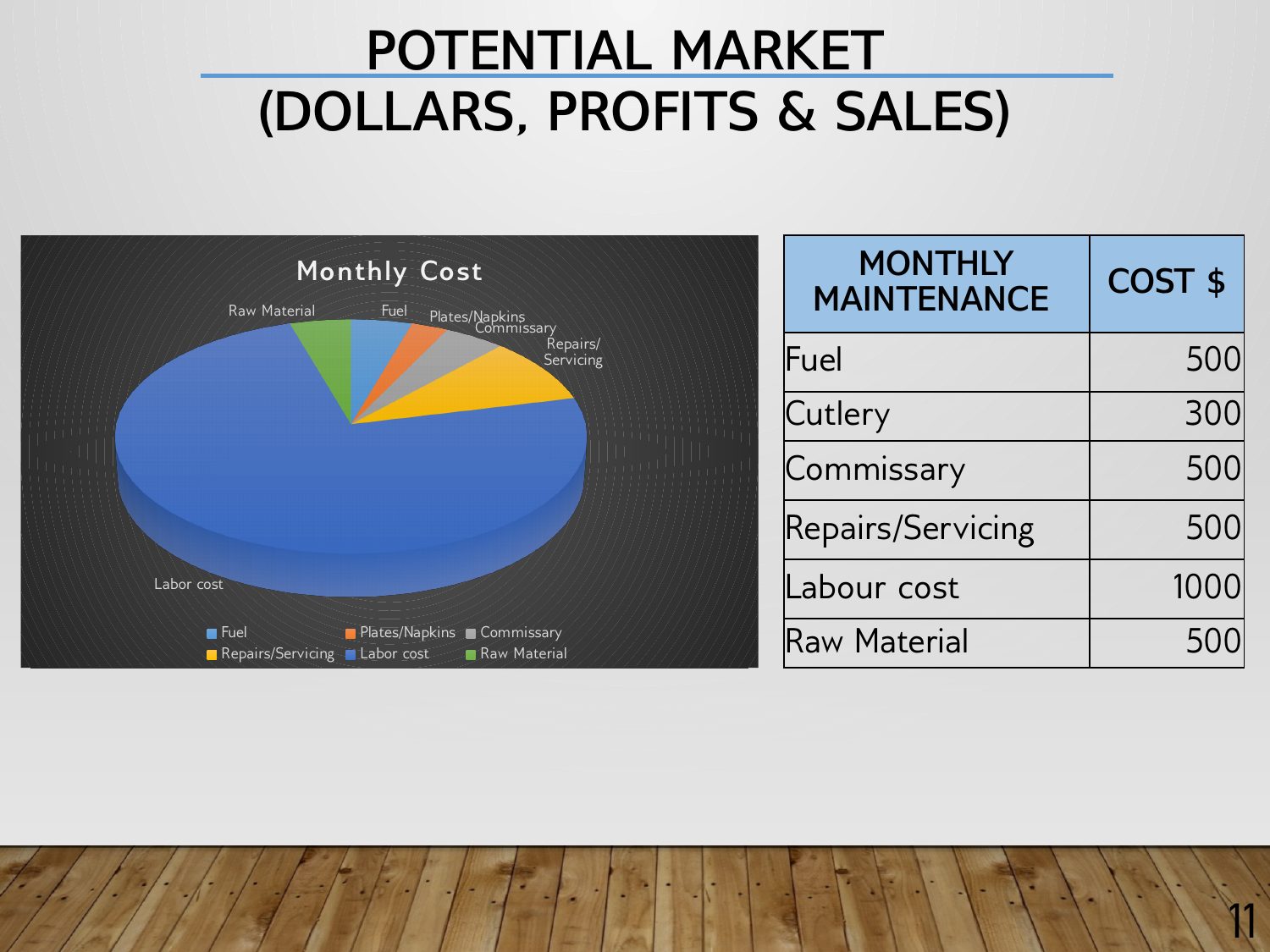

# Potential Market (dollars, profits & sales)

[unsupported chart]

| MONTHLY MAINTENANCE | COST $ |
| --- | --- |
| Fuel | 500 |
| Cutlery | 300 |
| Commissary | 500 |
| Repairs/Servicing | 500 |
| Labour cost | 1000 |
| Raw Material | 500 |
11